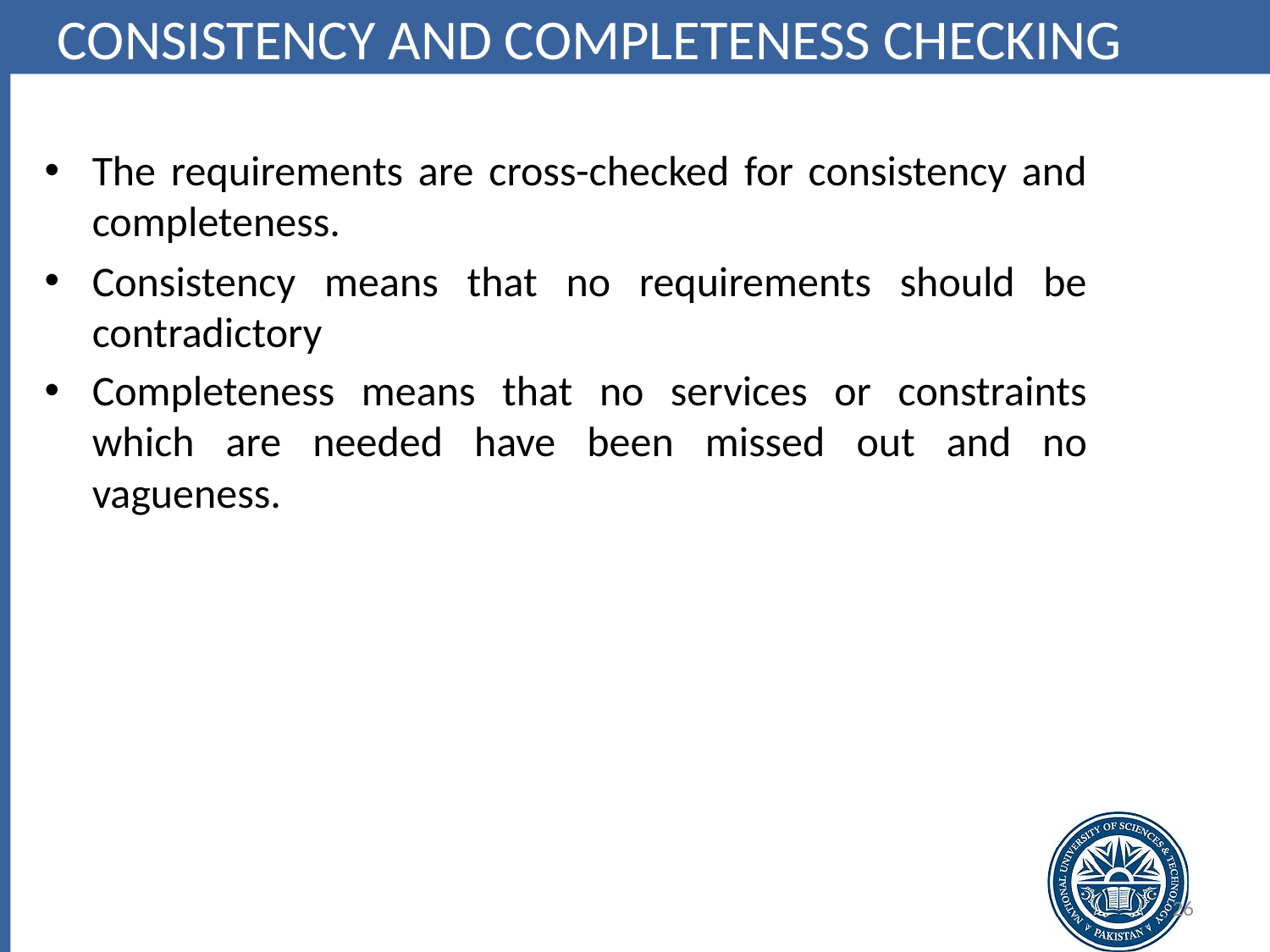

Consistency and Completeness Checking
The requirements are cross-checked for consistency and completeness.
Consistency means that no requirements should be contradictory
Completeness means that no services or constraints which are needed have been missed out and no vagueness.
26